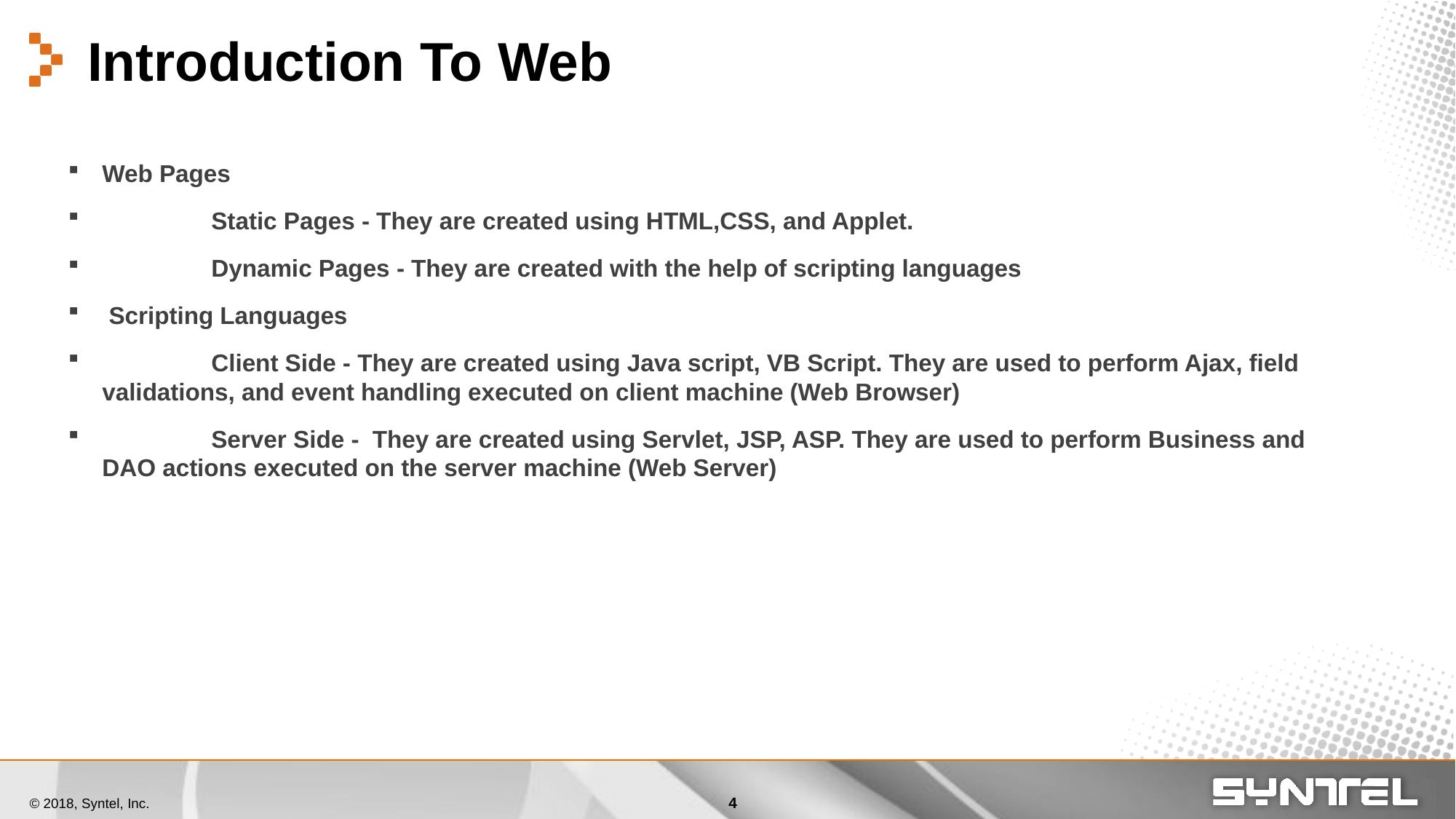

# Introduction To Web
Web Pages
	Static Pages - They are created using HTML,CSS, and Applet.
	Dynamic Pages - They are created with the help of scripting languages
 Scripting Languages
	Client Side - They are created using Java script, VB Script. They are used to perform Ajax, field validations, and event handling executed on client machine (Web Browser)
	Server Side -  They are created using Servlet, JSP, ASP. They are used to perform Business and DAO actions executed on the server machine (Web Server)